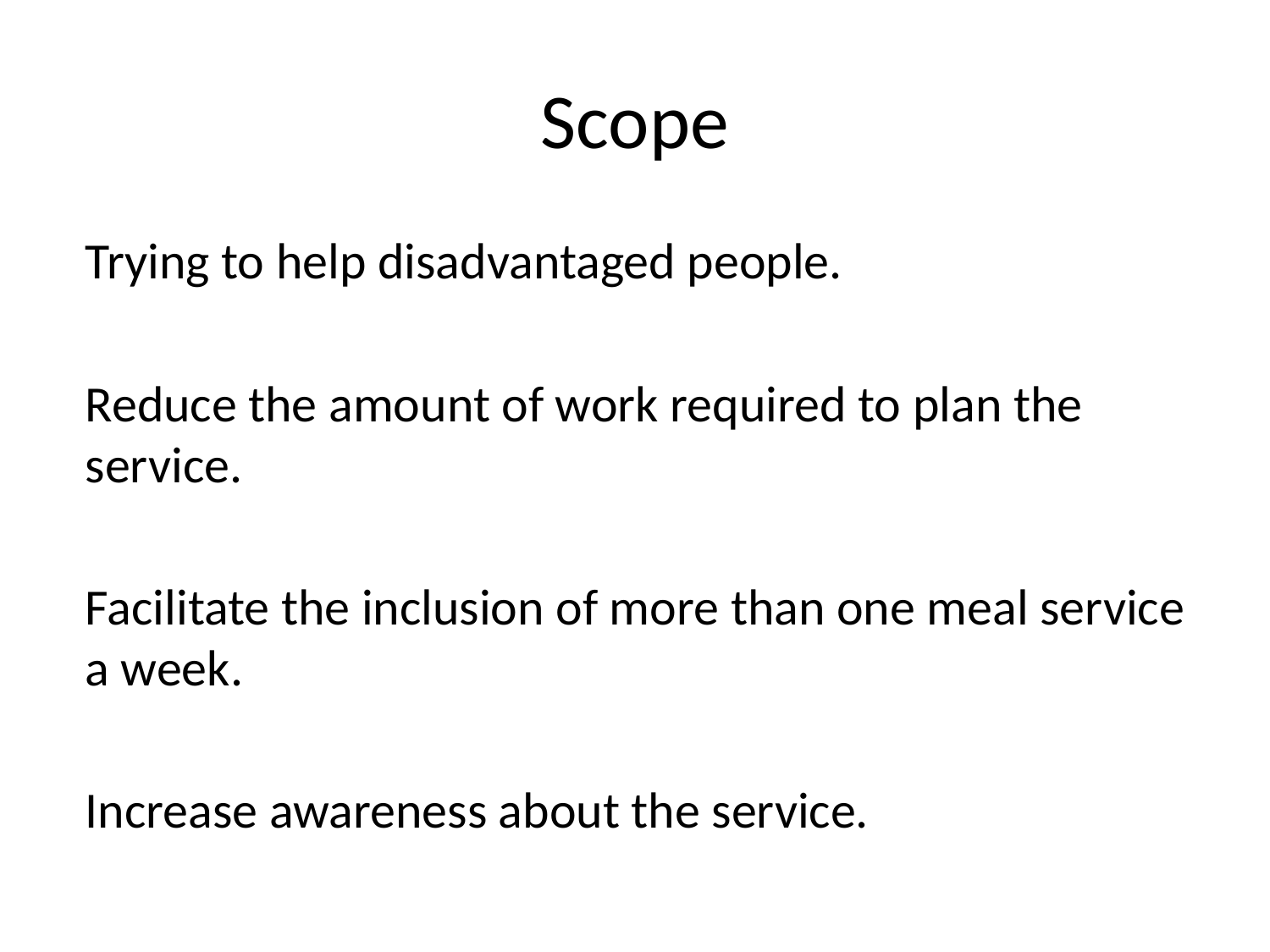

# Scope
Trying to help disadvantaged people.

Reduce the amount of work required to plan the service.

Facilitate the inclusion of more than one meal service a week.

Increase awareness about the service.